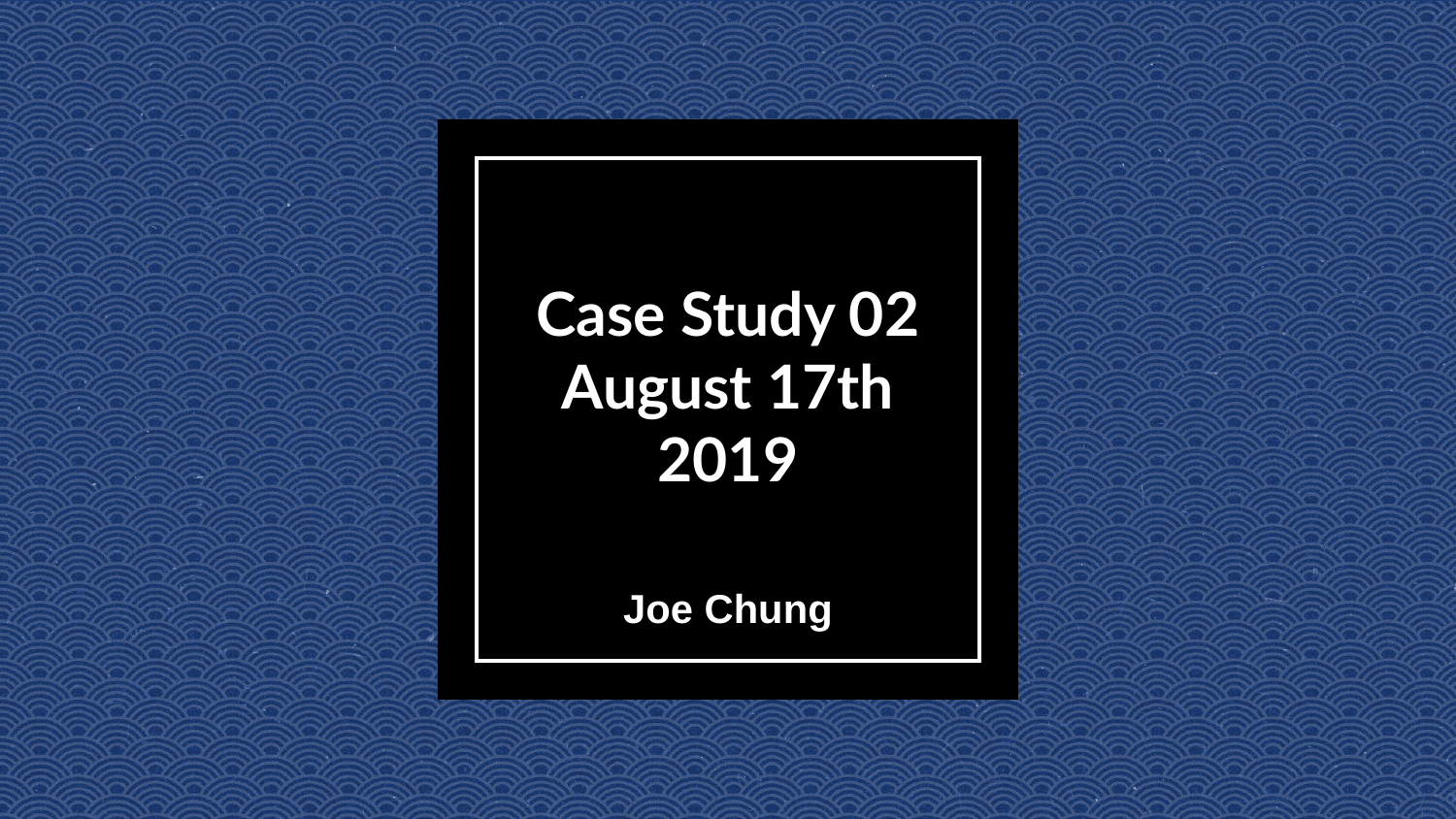

# Case Study 02 August 17th 2019
Joe Chung